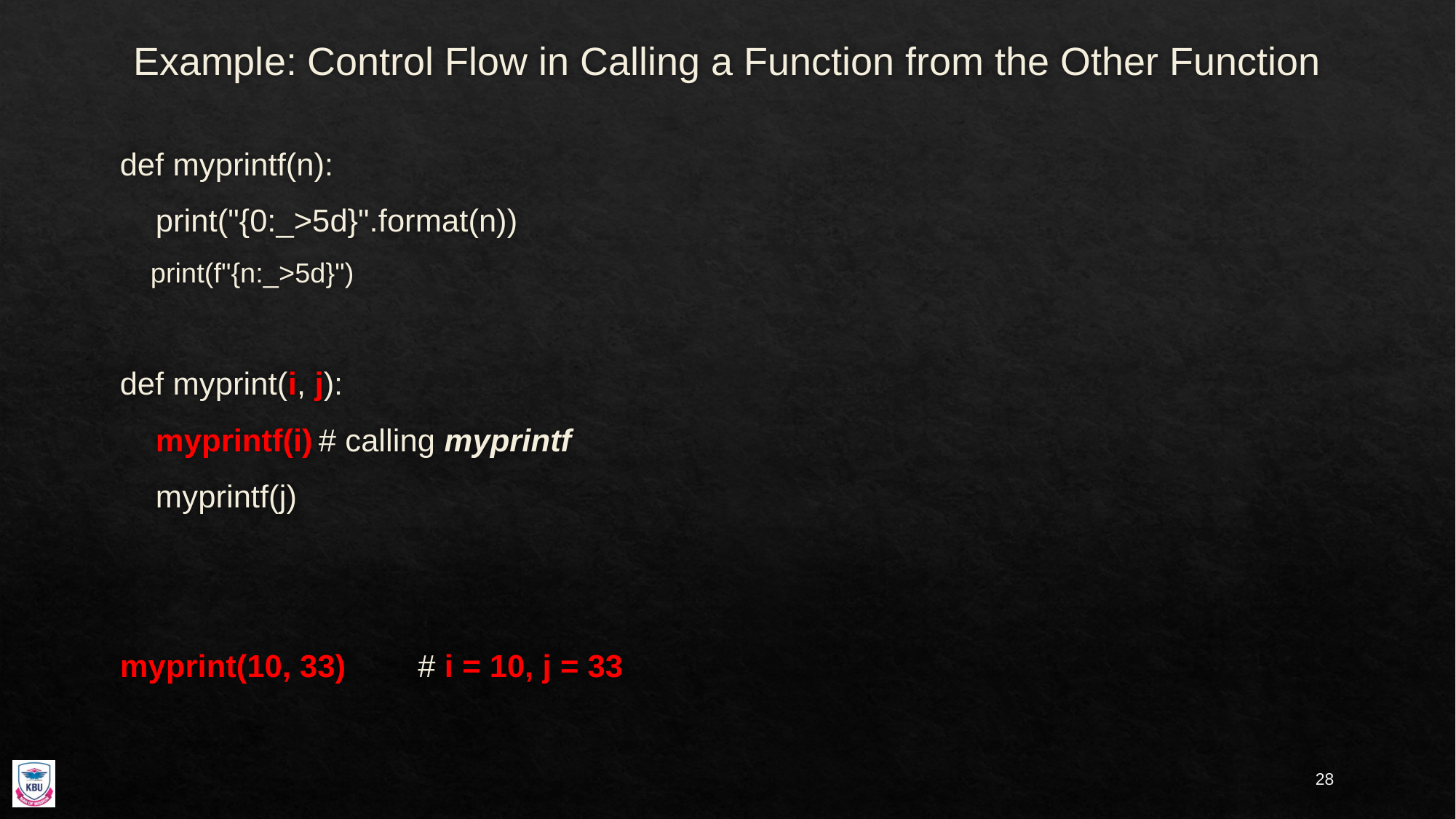

# Example: Control Flow in Calling a Function from the Other Function
def myprintf(n):
    print("{0:_>5d}".format(n))
    print(f"{n:_>5d}")

def myprint(i, j):
    myprintf(i)		# calling myprintf
    myprintf(j)

myprint(10, 33) 		# i = 10, j = 33
28